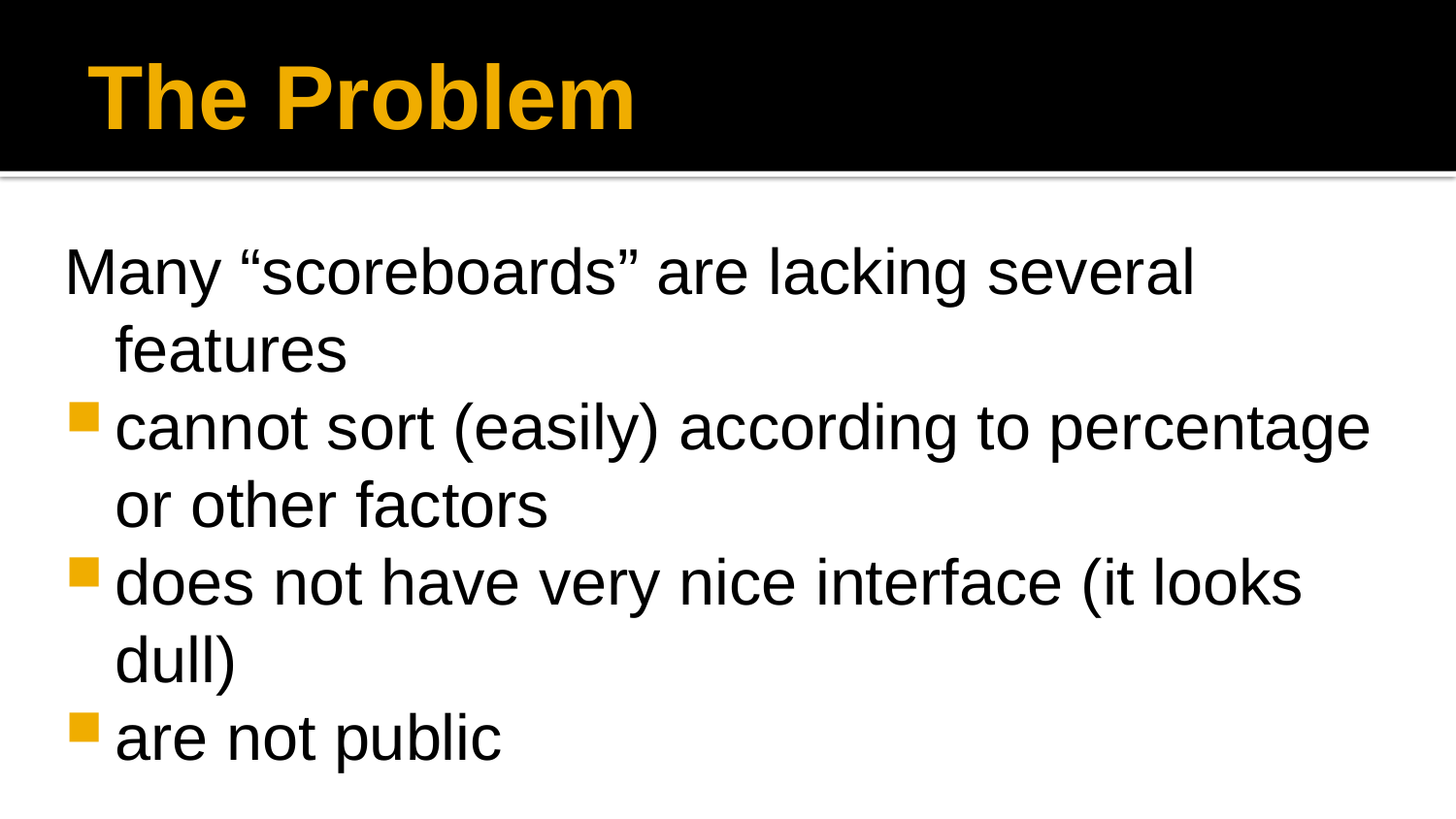

# The Problem
Many “scoreboards” are lacking several features
cannot sort (easily) according to percentage or other factors
does not have very nice interface (it looks dull)
are not public